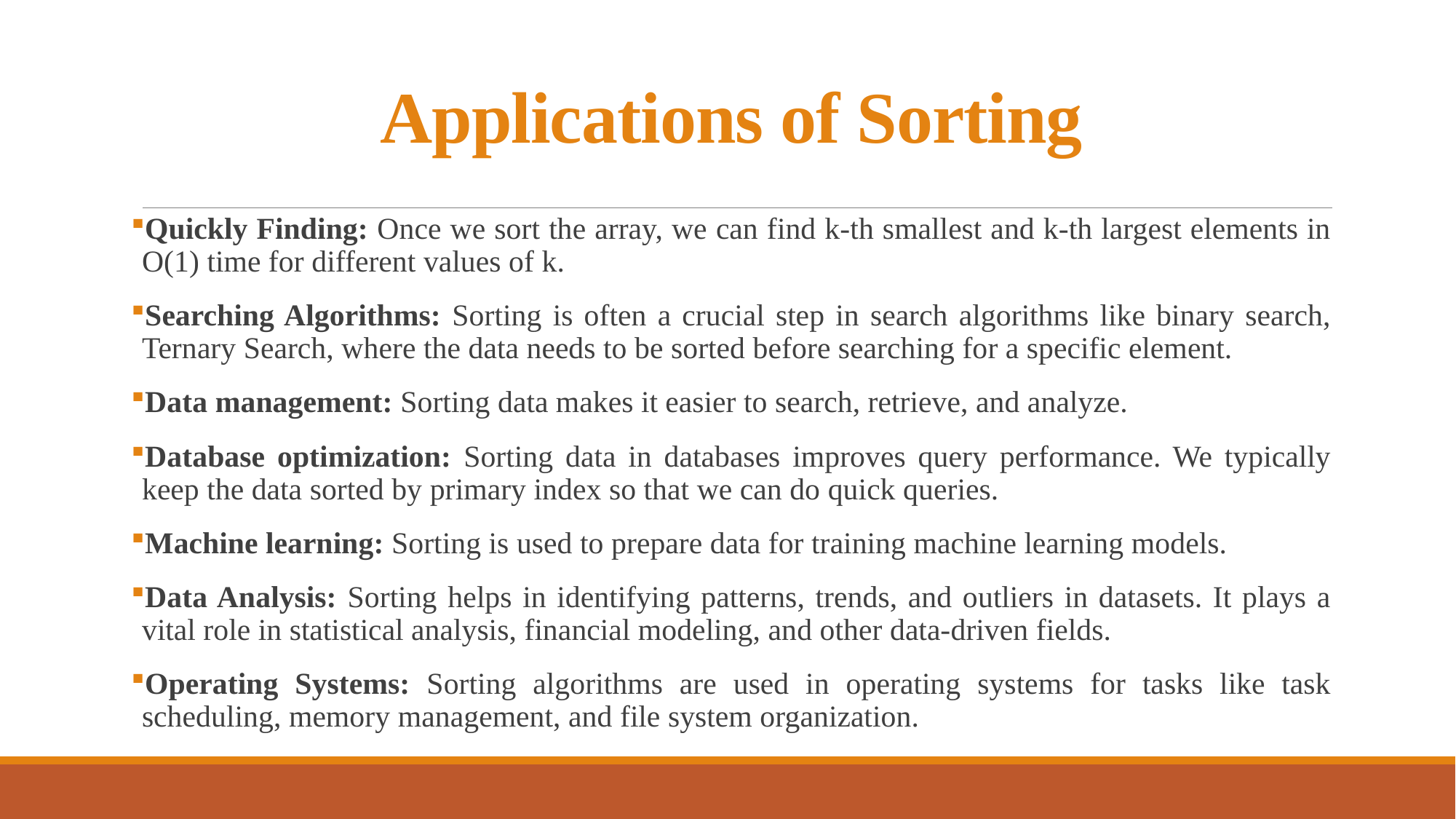

# Applications of Sorting
Quickly Finding: Once we sort the array, we can find k-th smallest and k-th largest elements in O(1) time for different values of k.
Searching Algorithms: Sorting is often a crucial step in search algorithms like binary search, Ternary Search, where the data needs to be sorted before searching for a specific element.
Data management: Sorting data makes it easier to search, retrieve, and analyze.
Database optimization: Sorting data in databases improves query performance. We typically keep the data sorted by primary index so that we can do quick queries.
Machine learning: Sorting is used to prepare data for training machine learning models.
Data Analysis: Sorting helps in identifying patterns, trends, and outliers in datasets. It plays a vital role in statistical analysis, financial modeling, and other data-driven fields.
Operating Systems: Sorting algorithms are used in operating systems for tasks like task scheduling, memory management, and file system organization.